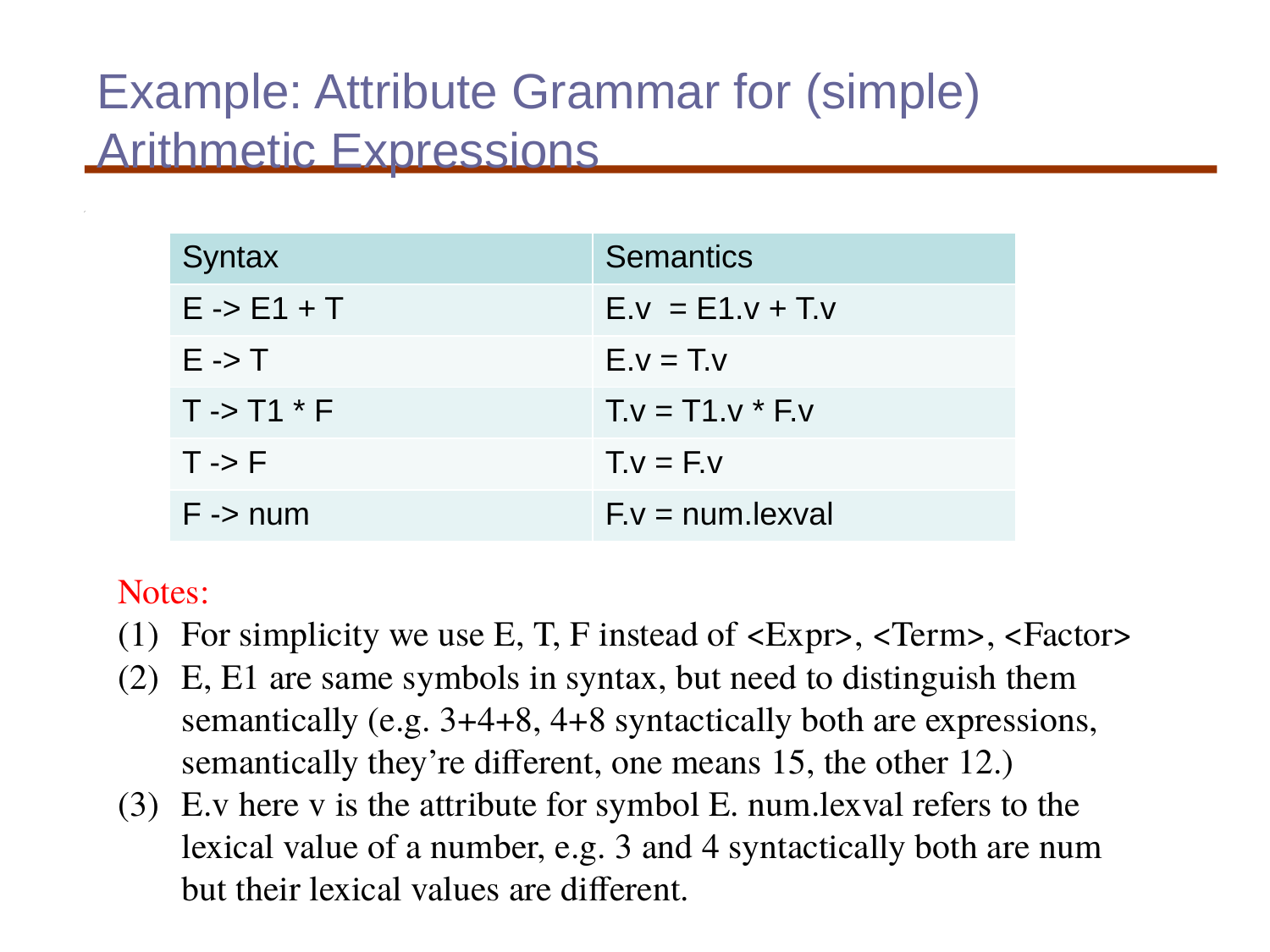

# Example: Attribute Grammar for (simple) Arithmetic Expressions
| Syntax | Semantics |
| --- | --- |
| E -> E1 + T | E.v = E1.v + T.v |
| E -> T | E.v = T.v |
| T -> T1 \* F | T.v = T1.v \* F.v |
| T -> F | T.v = F.v |
| F -> num | F.v = num.lexval |
Notes:
For simplicity we use E, T, F instead of <Expr>, <Term>, <Factor>
E, E1 are same symbols in syntax, but need to distinguish them semantically (e.g. 3+4+8, 4+8 syntactically both are expressions, semantically they’re different, one means 15, the other 12.)
E.v here v is the attribute for symbol E. num.lexval refers to the lexical value of a number, e.g. 3 and 4 syntactically both are num but their lexical values are different.